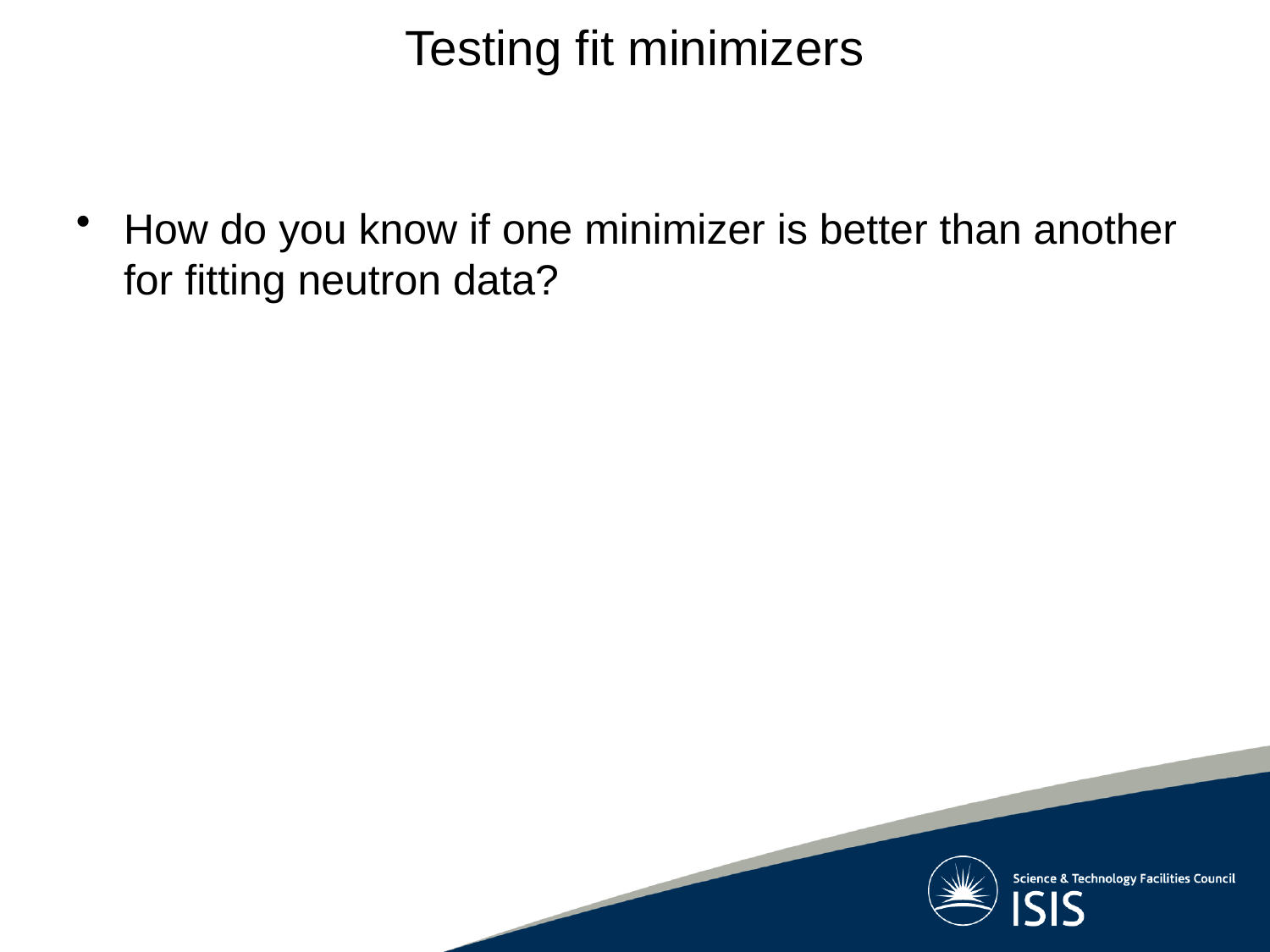

Testing fit minimizers

How do you know if one minimizer is better than another for fitting neutron data?